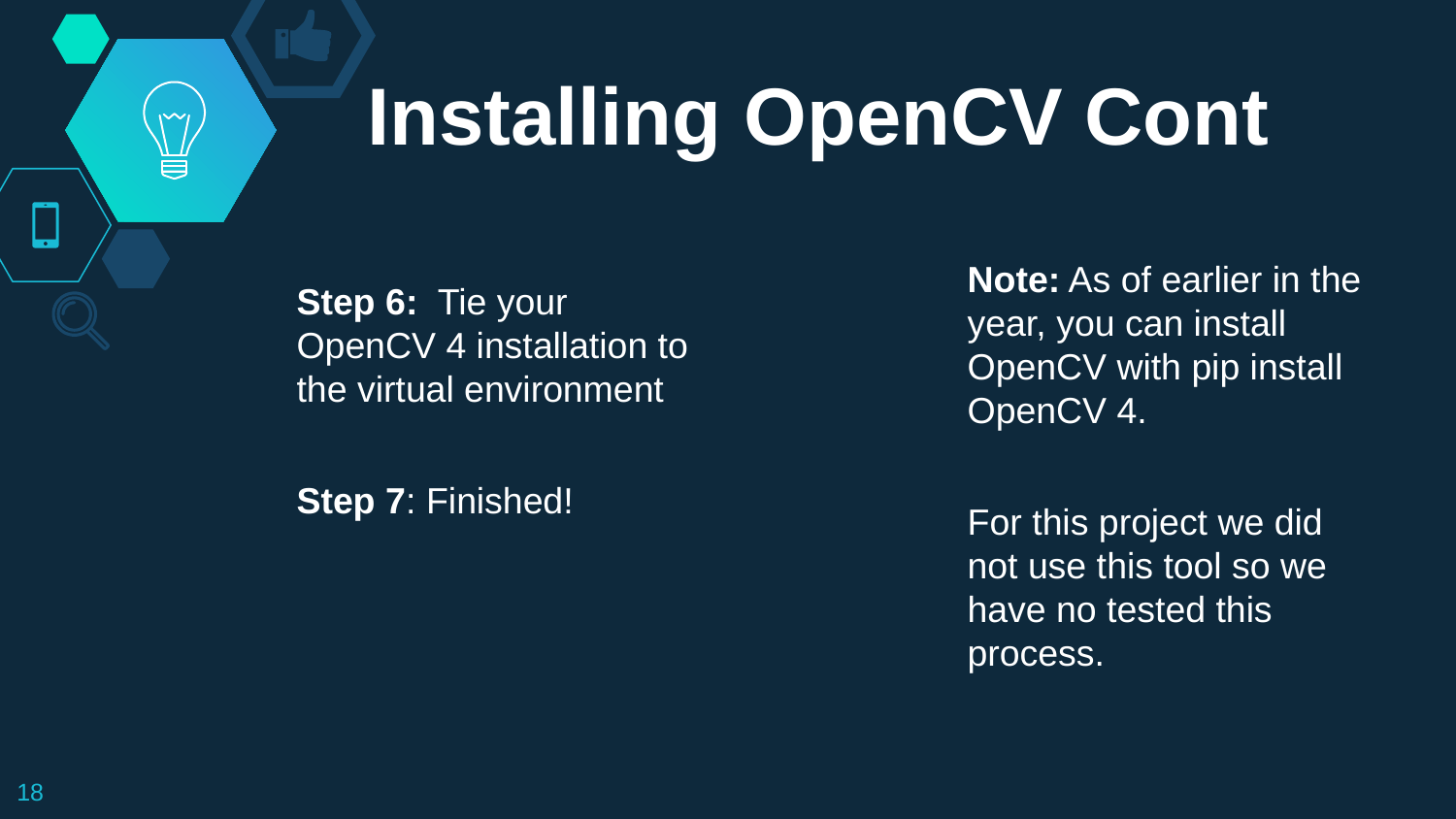

# Installing OpenCV Cont
Note: As of earlier in the year, you can install OpenCV with pip install OpenCV 4.

For this project we did not use this tool so we have no tested this process.
Step 6:  Tie your OpenCV 4 installation to the virtual environment

Step 7: Finished!

18